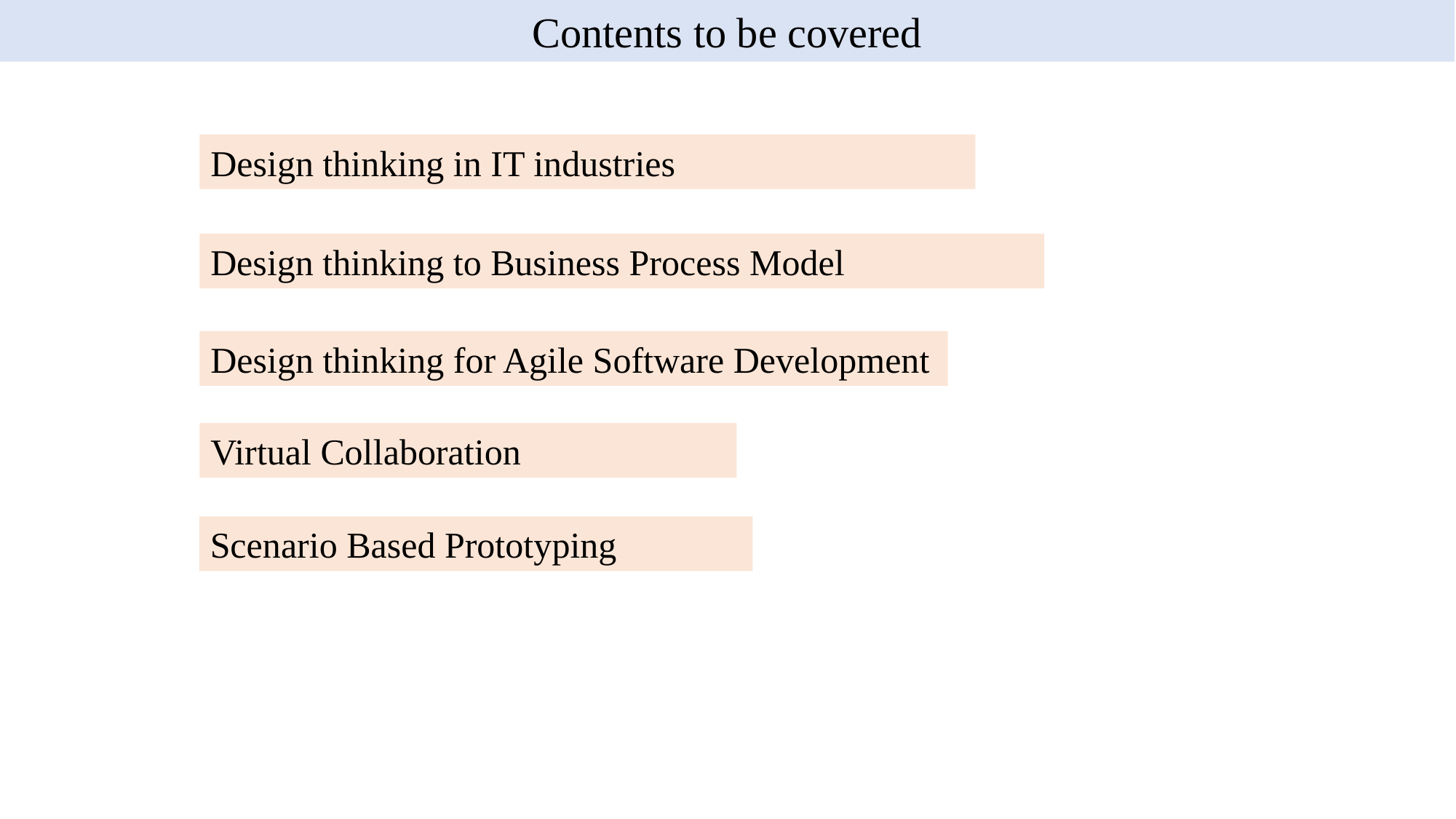

Contents to be covered
Design thinking in IT industries
Design thinking to Business Process Model
Design thinking for Agile Software Development
Virtual Collaboration
Scenario Based Prototyping